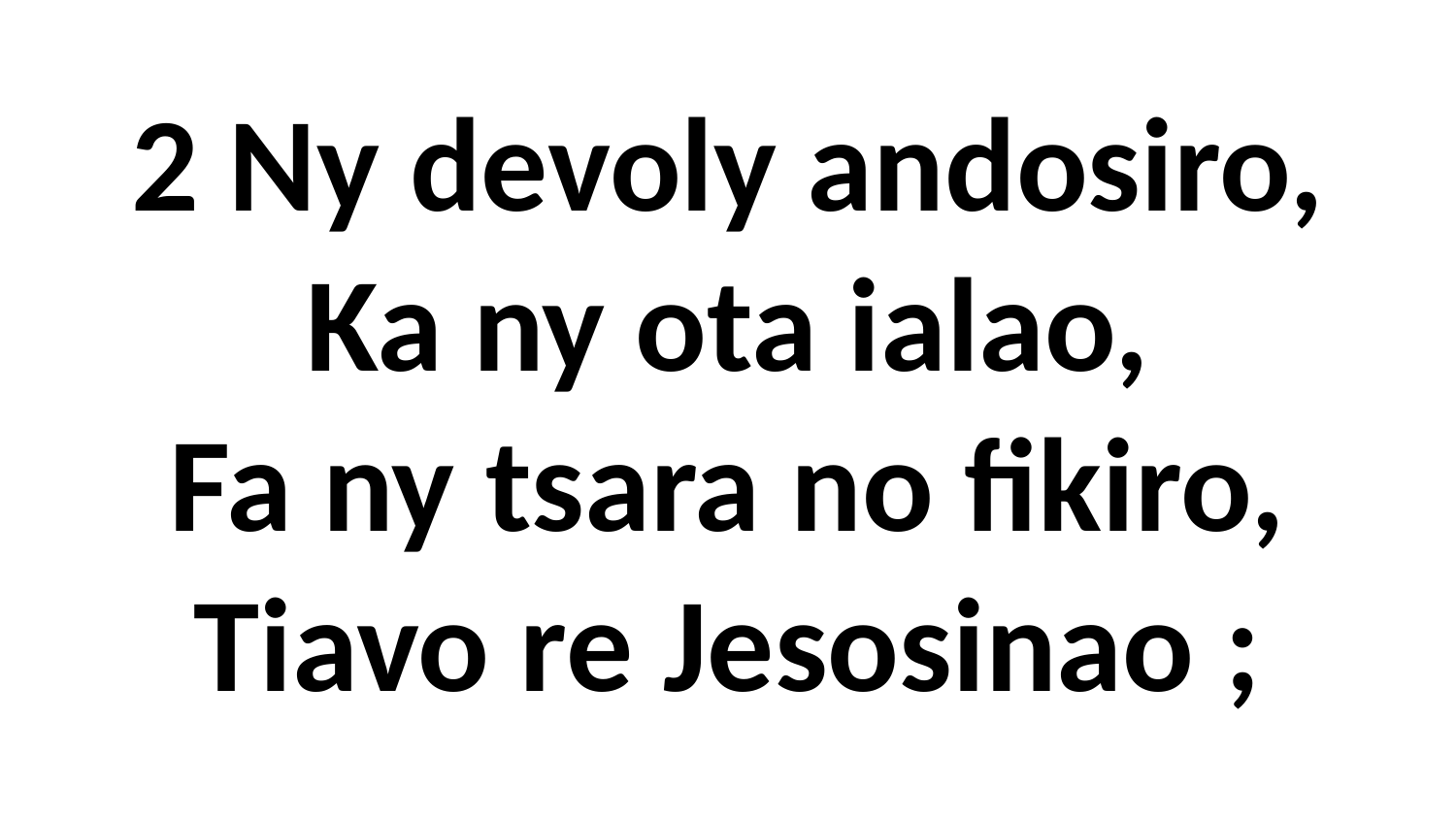

# 2 Ny devoly andosiro, Ka ny ota ialao, Fa ny tsara no fikiro, Tiavo re Jesosinao ;